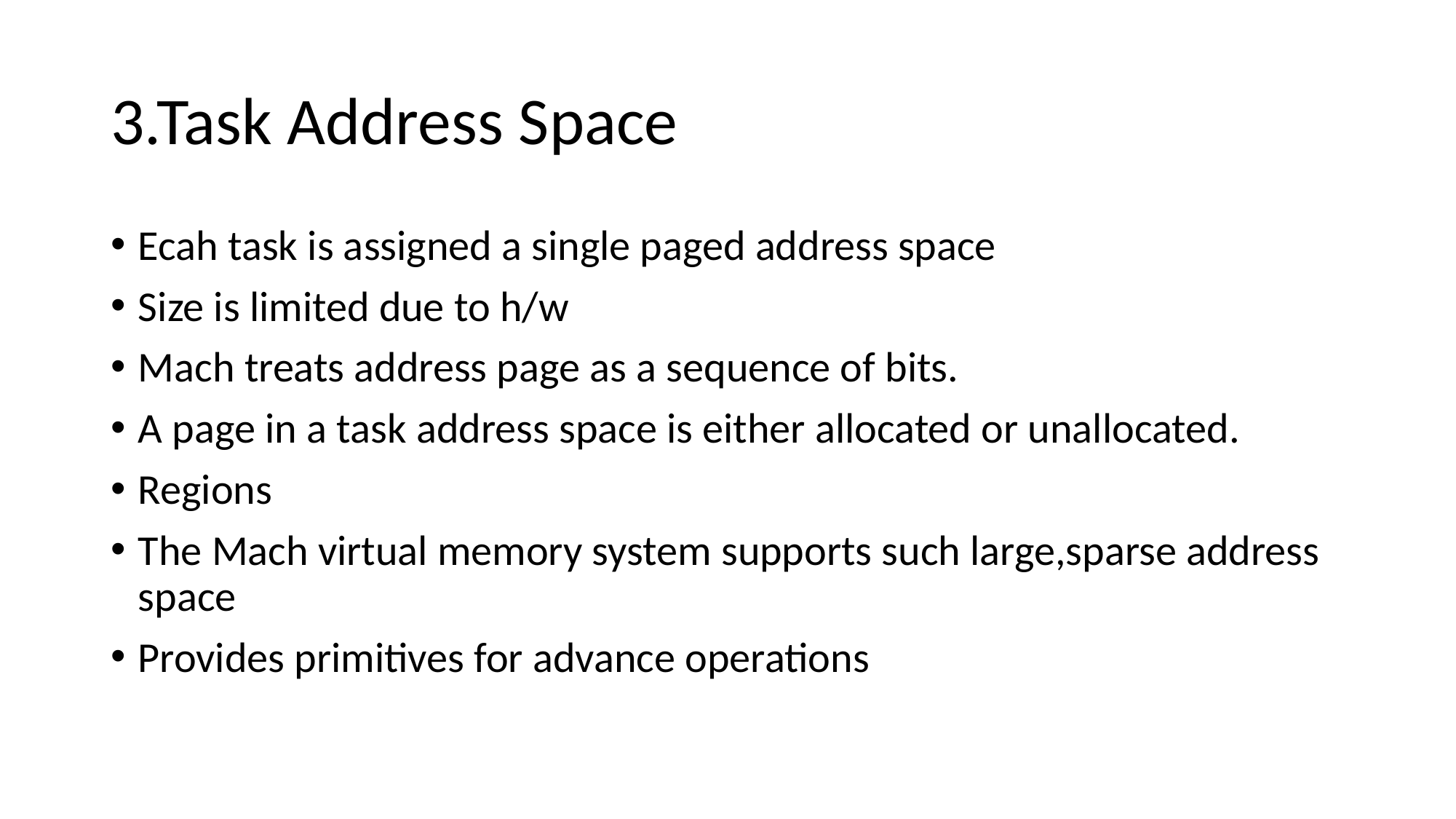

# 3.Task Address Space
Ecah task is assigned a single paged address space
Size is limited due to h/w
Mach treats address page as a sequence of bits.
A page in a task address space is either allocated or unallocated.
Regions
The Mach virtual memory system supports such large,sparse address space
Provides primitives for advance operations